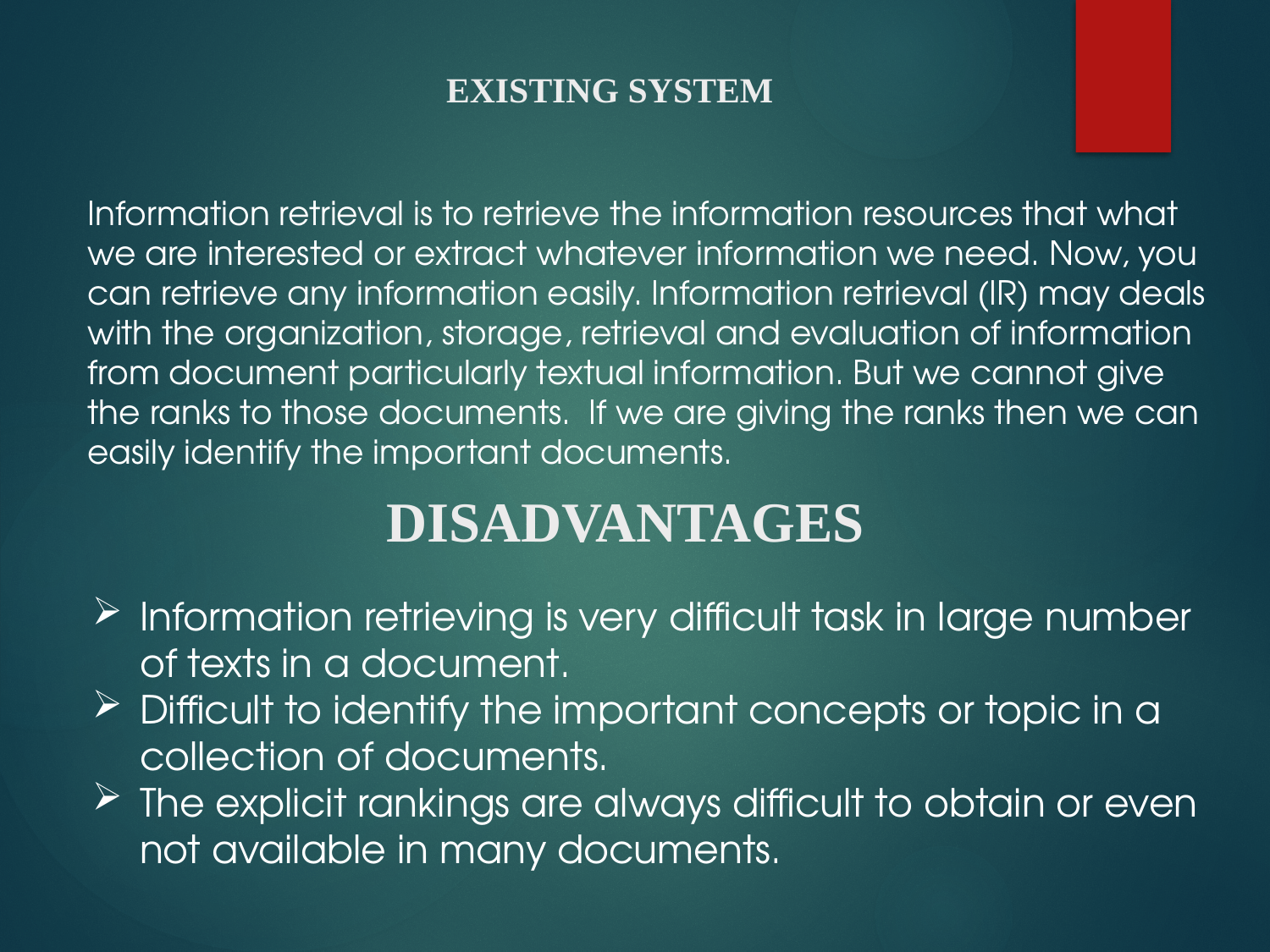

# EXISTING SYSTEM

Information retrieval is to retrieve the information resources that what we are interested or extract whatever information we need. Now, you can retrieve any information easily. Information retrieval (IR) may deals with the organization, storage, retrieval and evaluation of information from document particularly textual information. But we cannot give the ranks to those documents.  If we are giving the ranks then we can easily identify the important documents.
DISADVANTAGES

Information retrieving is very difficult task in large number of texts in a document.
Difficult to identify the important concepts or topic in a collection of documents.
The explicit rankings are always difficult to obtain or even not available in many documents.